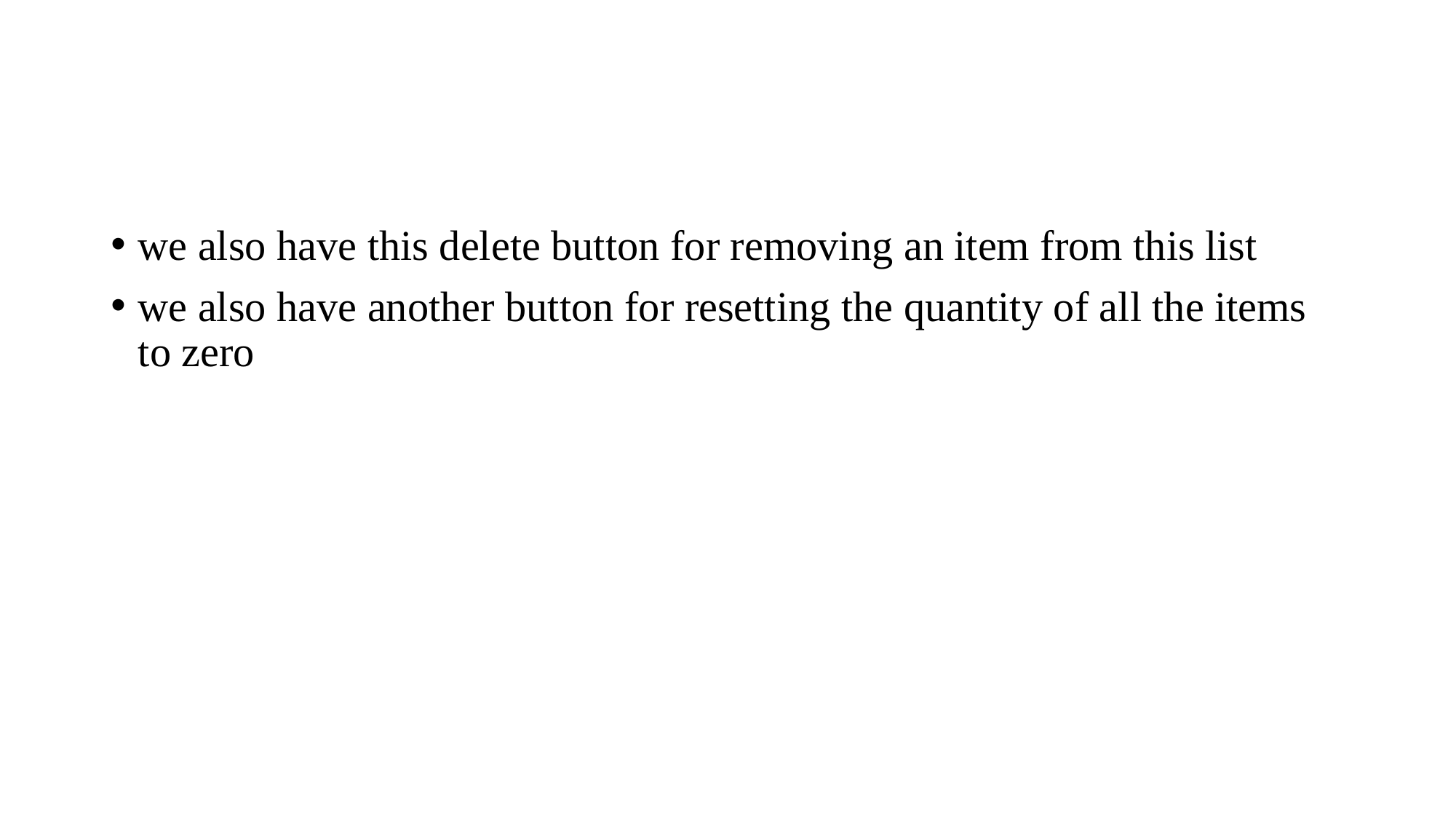

#
we also have this delete button for removing an item from this list
we also have another button for resetting the quantity of all the items to zero